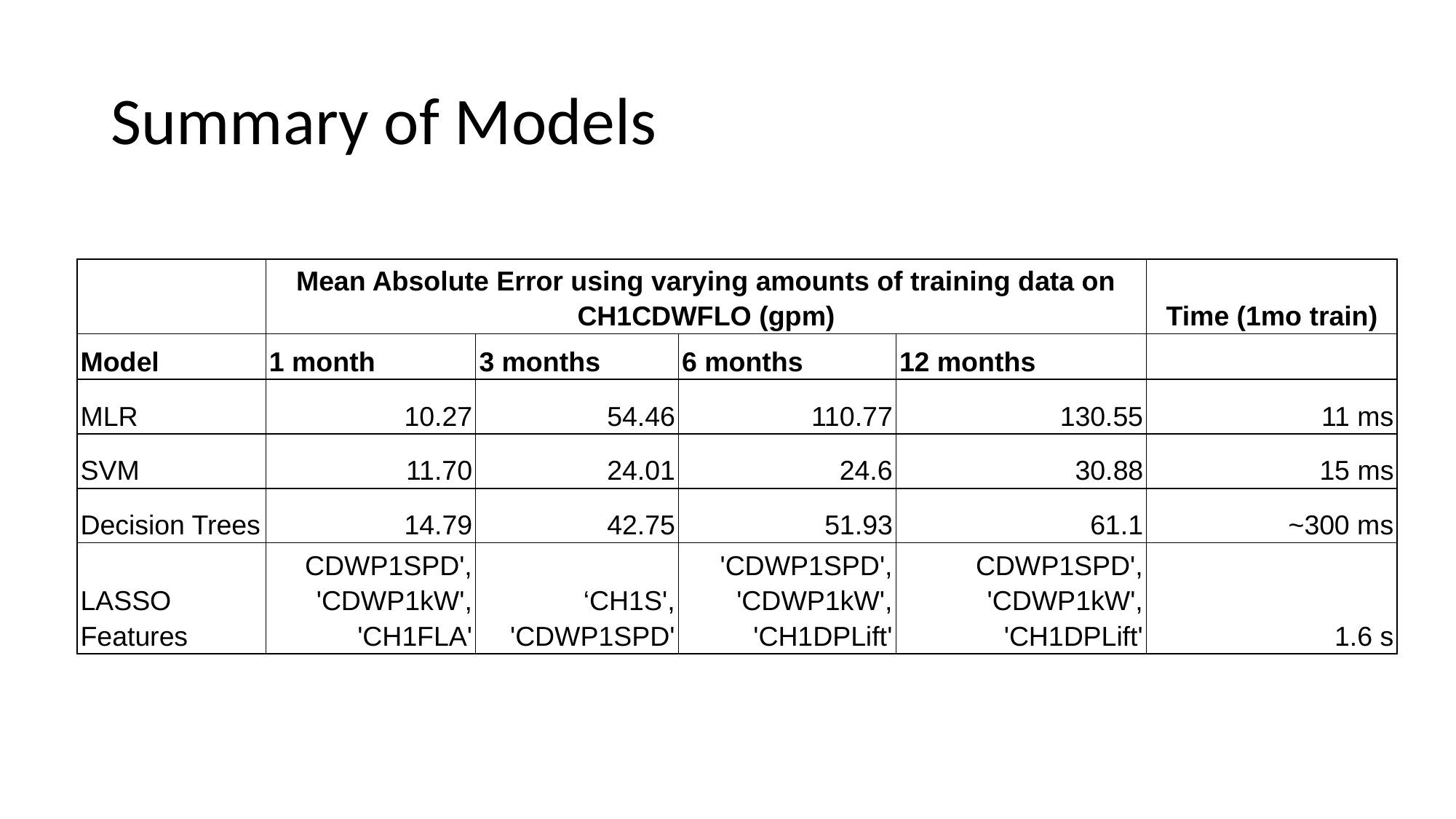

# Summary of Models
|  | Mean Absolute Error using varying amounts of training data on CH1CDWFLO (gpm) |  |  |  | Time (1mo train) |
| --- | --- | --- | --- | --- | --- |
| Model | 1 month | 3 months | 6 months | 12 months |  |
| MLR | 10.27 | 54.46 | 110.77 | 130.55 | 11 ms |
| SVM | 11.70 | 24.01 | 24.6 | 30.88 | 15 ms |
| Decision Trees | 14.79 | 42.75 | 51.93 | 61.1 | ~300 ms |
| LASSO Features | CDWP1SPD', 'CDWP1kW', 'CH1FLA' | ‘CH1S', 'CDWP1SPD' | 'CDWP1SPD', 'CDWP1kW', 'CH1DPLift' | CDWP1SPD', 'CDWP1kW', 'CH1DPLift' | 1.6 s |